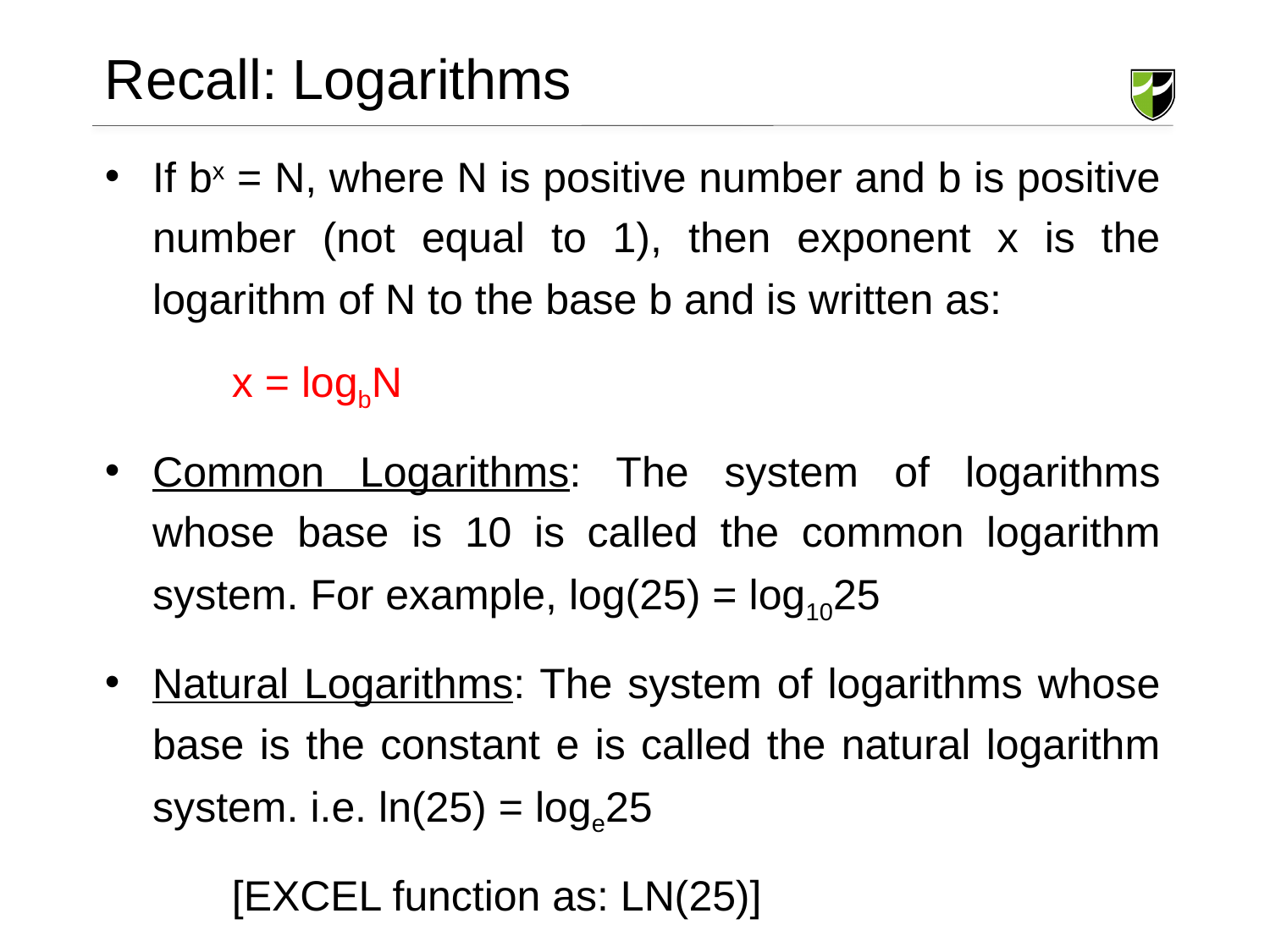

# Recall: Logarithms
If bx = N, where N is positive number and b is positive number (not equal to 1), then exponent x is the logarithm of N to the base b and is written as:
	x = logbN
Common Logarithms: The system of logarithms whose base is 10 is called the common logarithm system. For example, log(25) = log1025
Natural Logarithms: The system of logarithms whose base is the constant e is called the natural logarithm system. i.e. ln(25) = loge25
	[EXCEL function as: LN(25)]